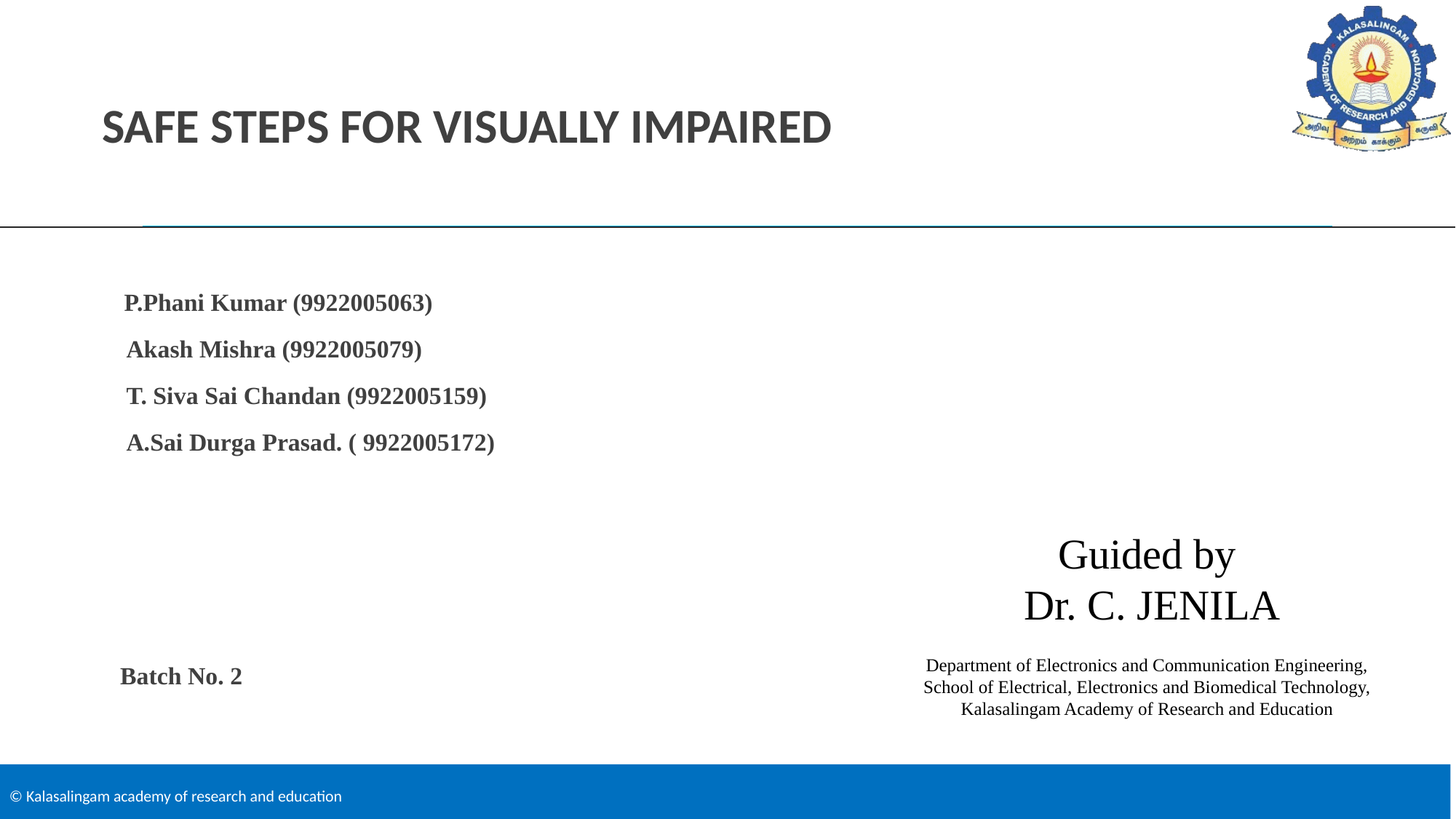

# SAFE STEPS FOR VISUALLY IMPAIRED

P.Phani Kumar (9922005063)
  Akash Mishra (9922005079)
  T. Siva Sai Chandan (9922005159)
  A.Sai Durga Prasad. ( 9922005172)

 Batch No. 2

Guided by
 Dr. C. JENILA

Department of Electronics and Communication Engineering,
School of Electrical, Electronics and Biomedical Technology,
Kalasalingam Academy of Research and Education